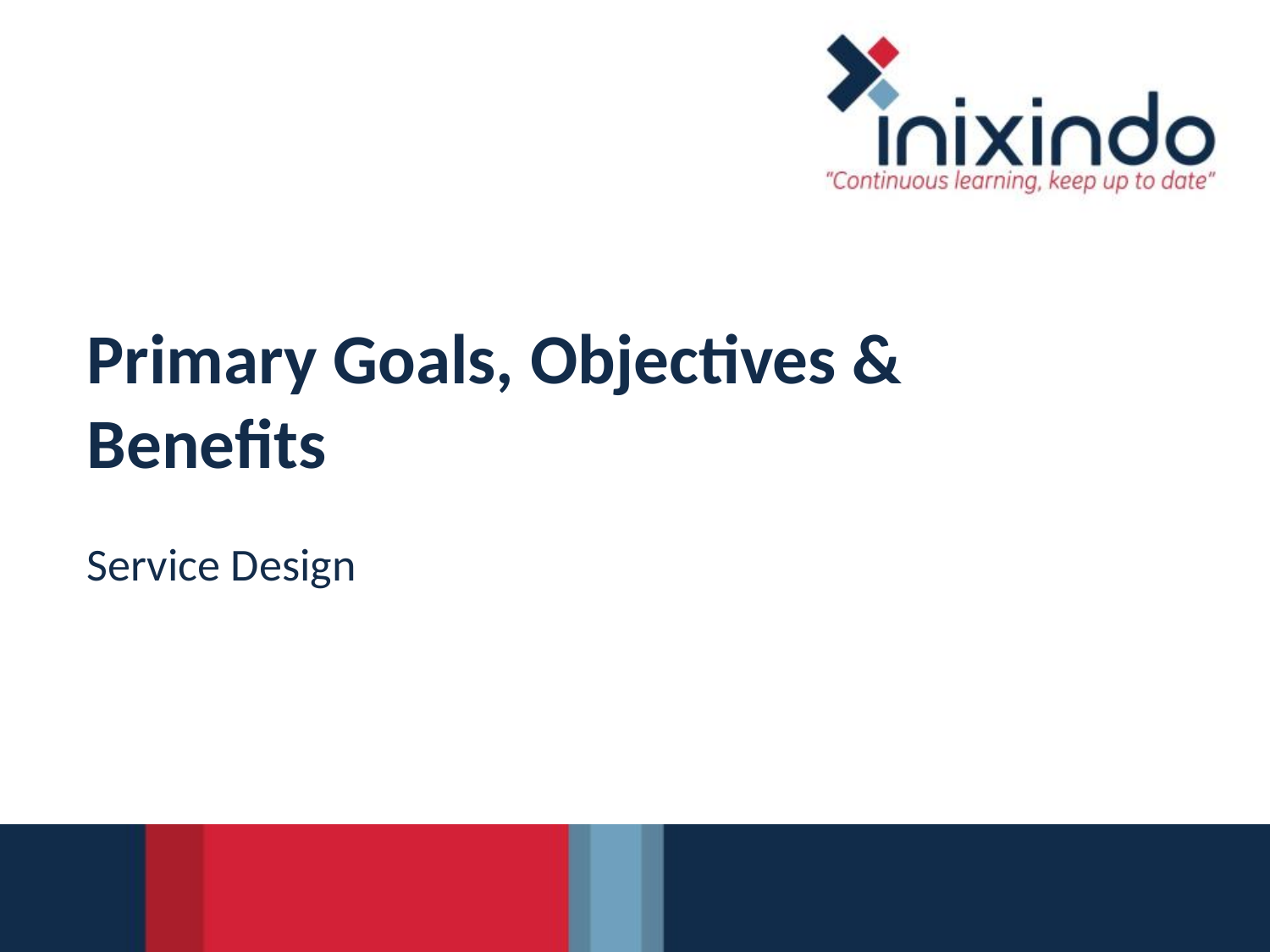

# Primary Goals, Objectives & Benefits
Service Design